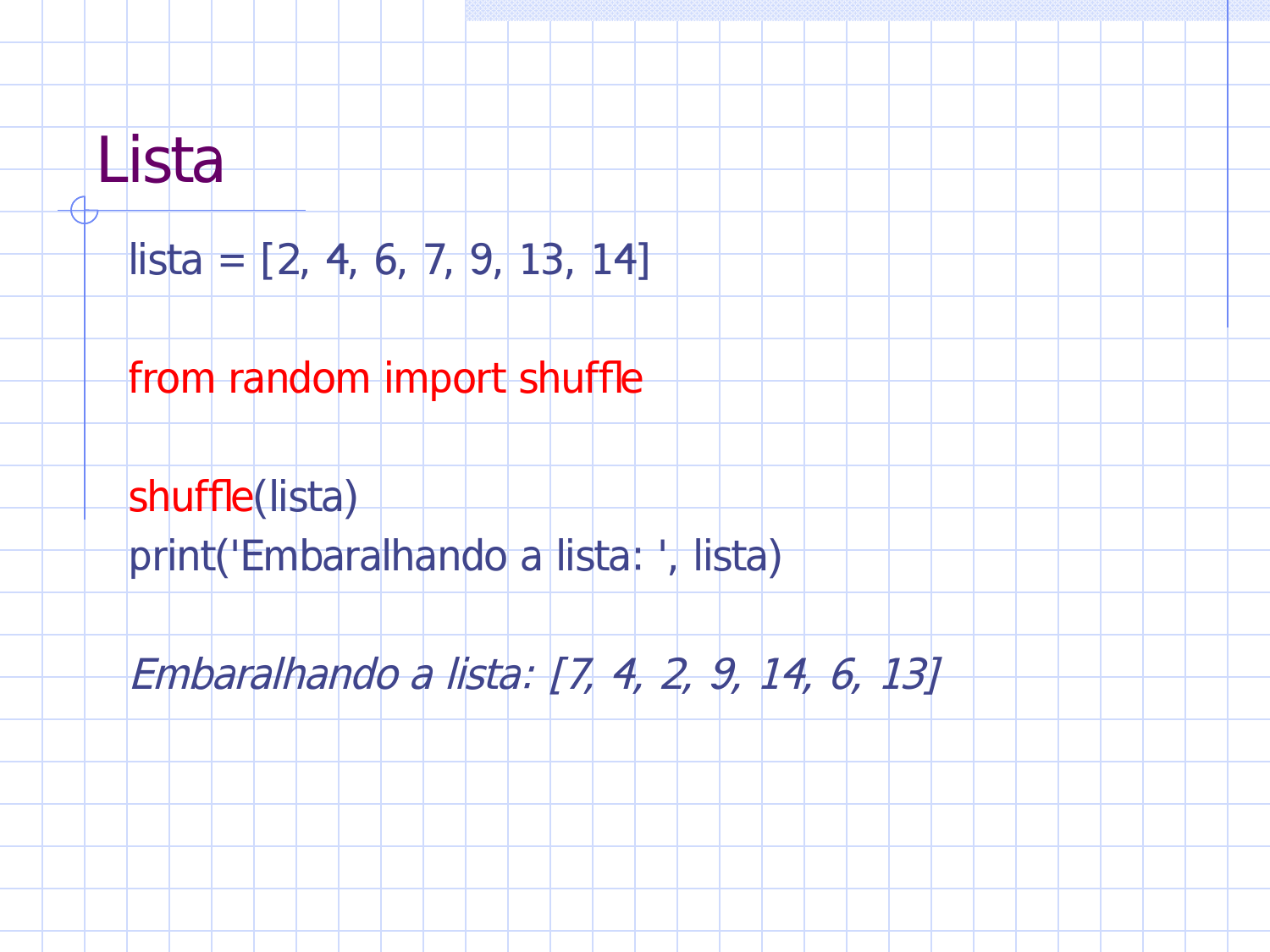

# Lista
lista = [2, 4, 6, 7, 9, 13, 14]

from random import shuffle

shuffle(lista)
print('Embaralhando a lista: ', lista)

Embaralhando a lista: [7, 4, 2, 9, 14, 6, 13]